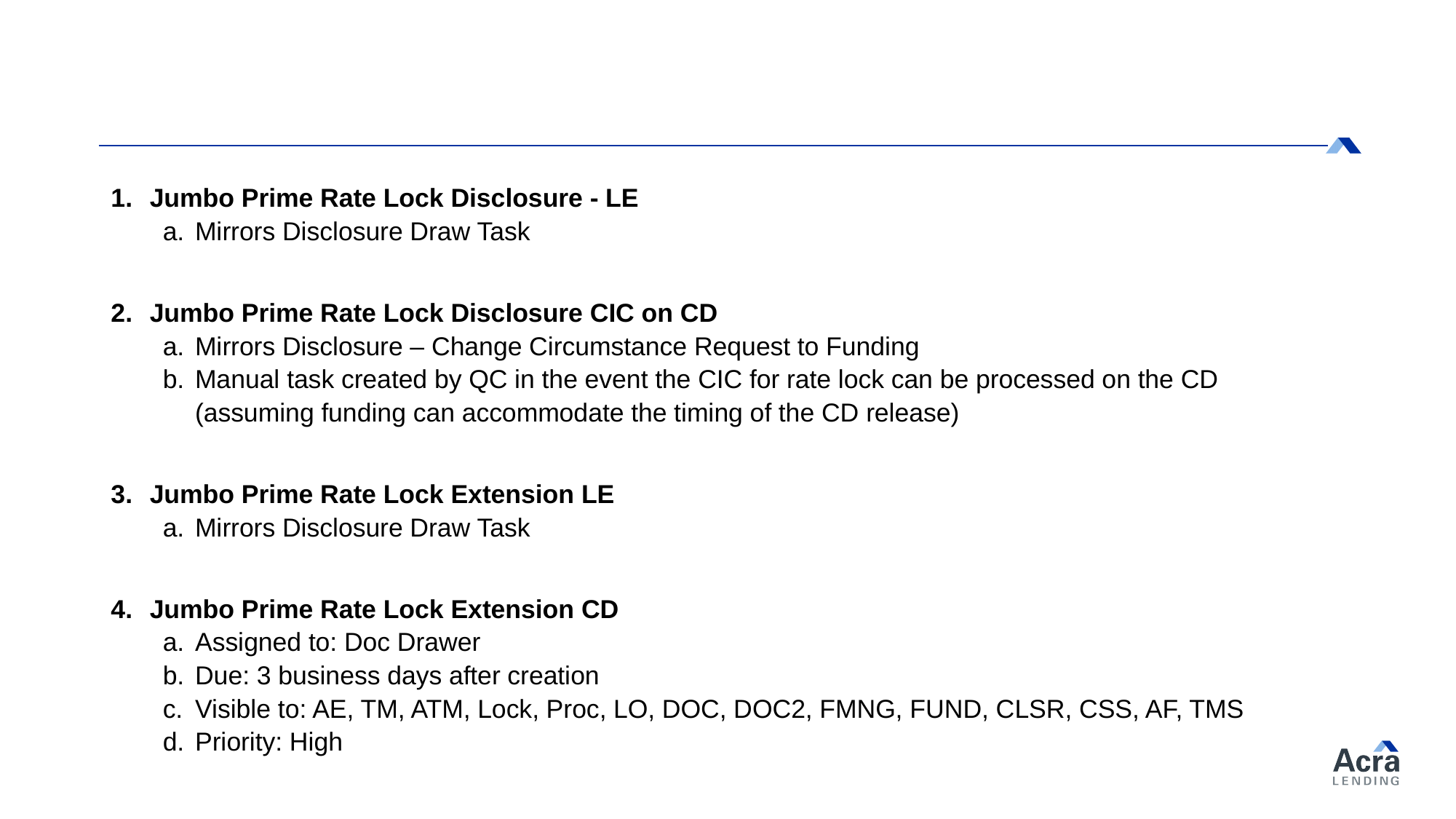

Jumbo Prime Rate Lock Disclosure - LE
Mirrors Disclosure Draw Task

Jumbo Prime Rate Lock Disclosure CIC on CD
Mirrors Disclosure – Change Circumstance Request to Funding
Manual task created by QC in the event the CIC for rate lock can be processed on the CD (assuming funding can accommodate the timing of the CD release)

Jumbo Prime Rate Lock Extension LE
Mirrors Disclosure Draw Task

Jumbo Prime Rate Lock Extension CD
Assigned to: Doc Drawer
Due: 3 business days after creation
Visible to: AE, TM, ATM, Lock, Proc, LO, DOC, DOC2, FMNG, FUND, CLSR, CSS, AF, TMS
Priority: High